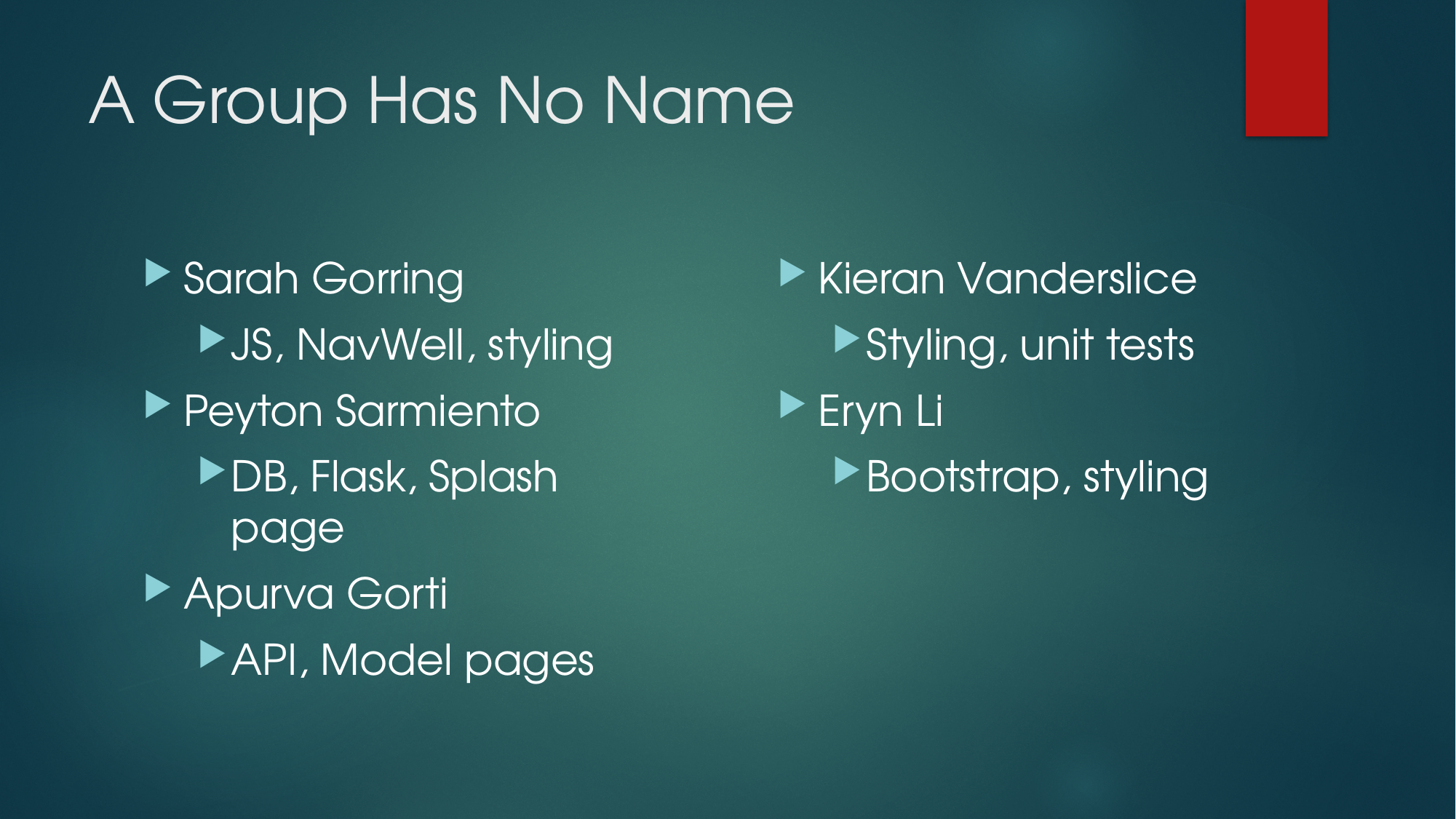

# A Group Has No Name
Sarah Gorring
JS, NavWell, styling
Peyton Sarmiento
DB, Flask, Splash page
Apurva Gorti
API, Model pages
Kieran Vanderslice
Styling, unit tests
Eryn Li
Bootstrap, styling